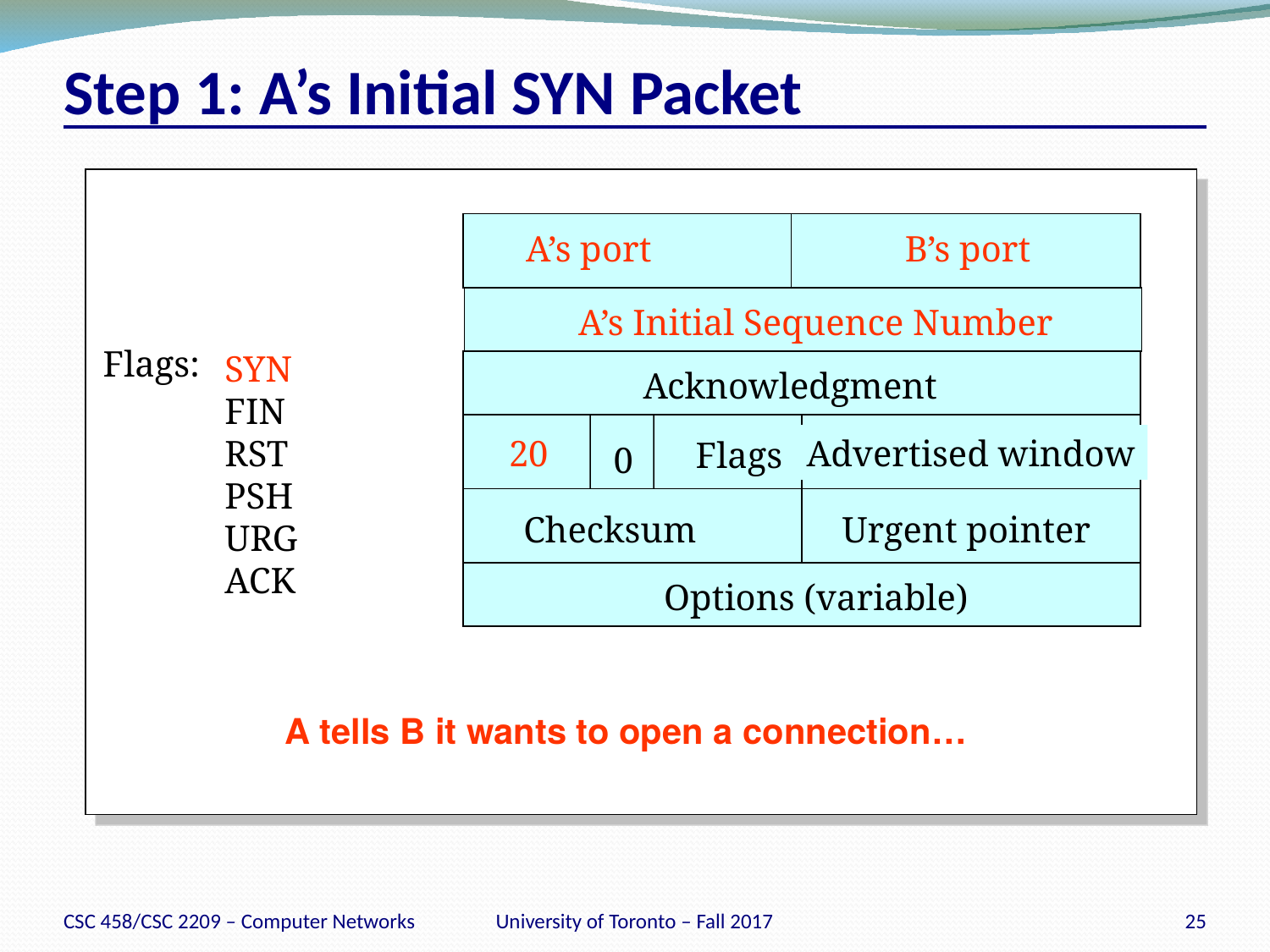

# Step 1: A’s Initial SYN Packet

A’s port
B’s port

A’s Initial Sequence Number
Flags:
SYN
FIN
RST
PSH
URG
ACK

Acknowledgment

Advertised window
20
Flags
0

Checksum
Urgent pointer

Options (variable)
A tells B it wants to open a connection…
CSC 458/CSC 2209 – Computer Networks
University of Toronto – Fall 2017
25